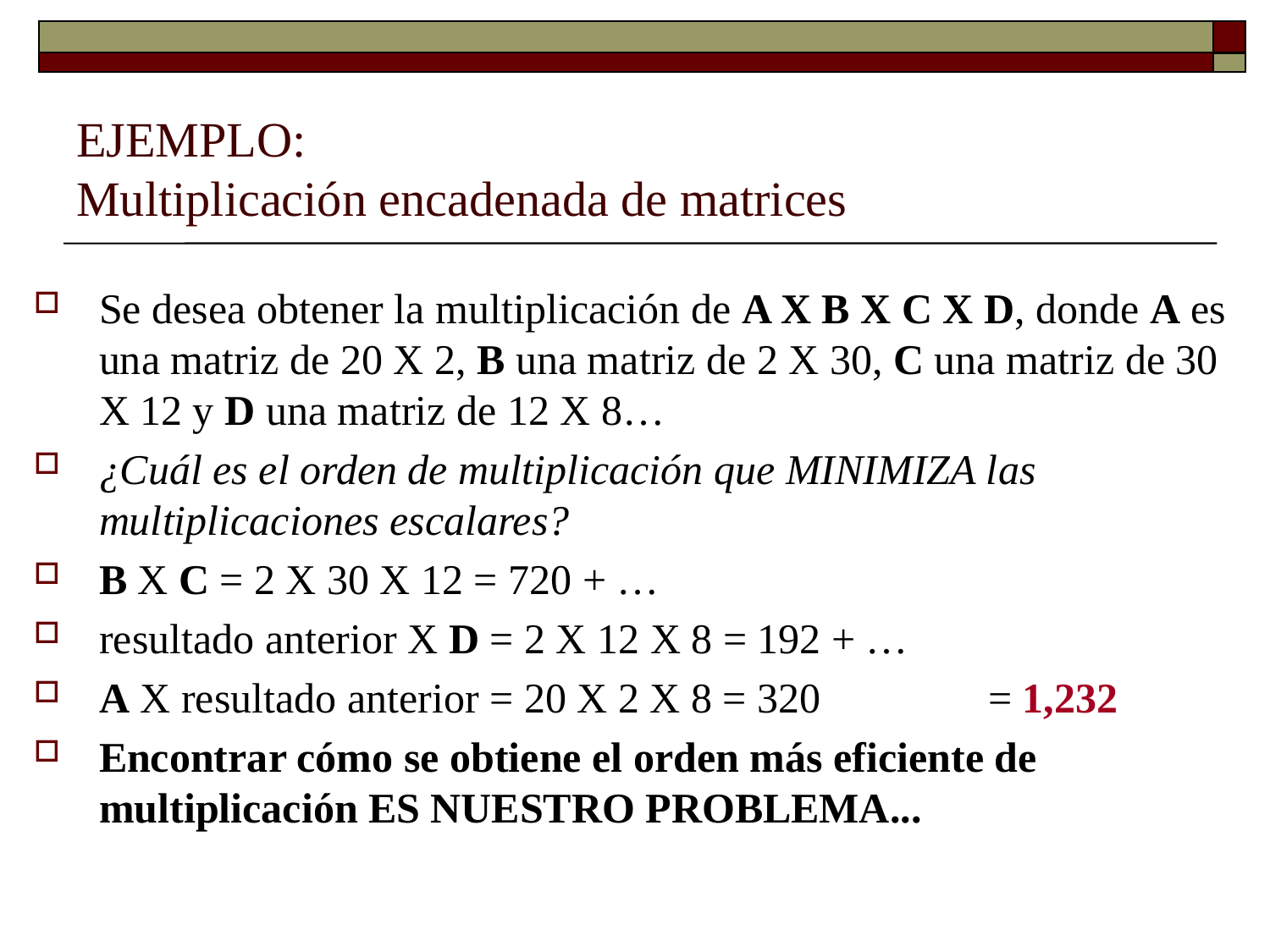

# EJEMPLO: Multiplicación encadenada de matrices
Se desea obtener la multiplicación de A X B X C X D, donde A es una matriz de 20 X 2, B una matriz de 2 X 30, C una matriz de 30 X 12 y D una matriz de 12 X 8…
¿Cuál es el orden de multiplicación que MINIMIZA las multiplicaciones escalares?
B X C = 2 X 30 X 12 = 720 + …
resultado anterior X D = 2 X 12 X 8 = 192 + …
A X resultado anterior = 20 X 2 X 8 = 320		= 1,232
Encontrar cómo se obtiene el orden más eficiente de multiplicación ES NUESTRO PROBLEMA...